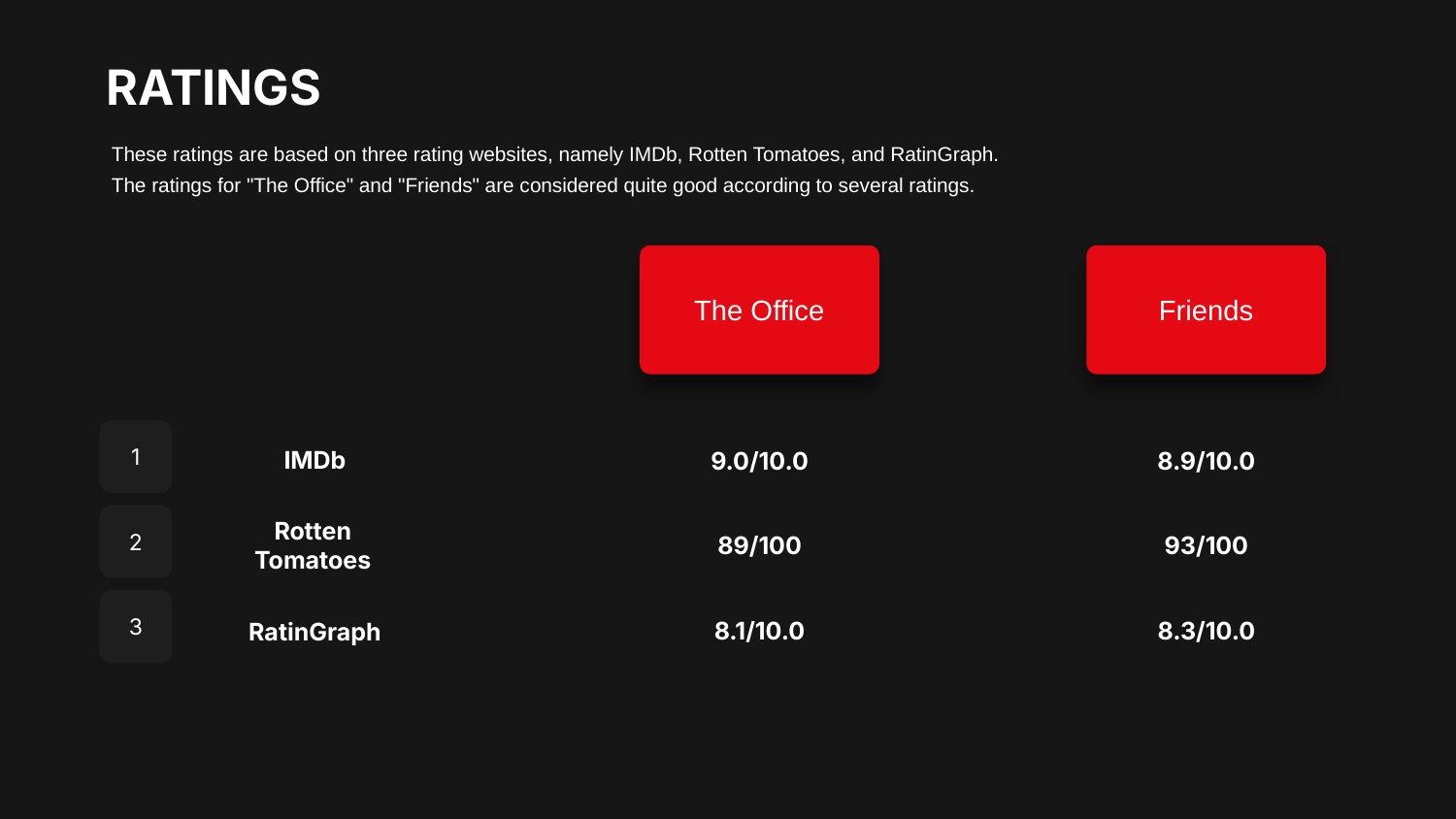

RATINGS
These ratings are based on three rating websites, namely IMDb, Rotten Tomatoes, and RatinGraph.
The ratings for "The Office" and "Friends" are considered quite good according to several ratings.
The Office
Friends
1
IMDb
9.0/10.0
8.9/10.0
2
Rotten Tomatoes
89/100
93/100
3
8.1/10.0
8.3/10.0
RatinGraph